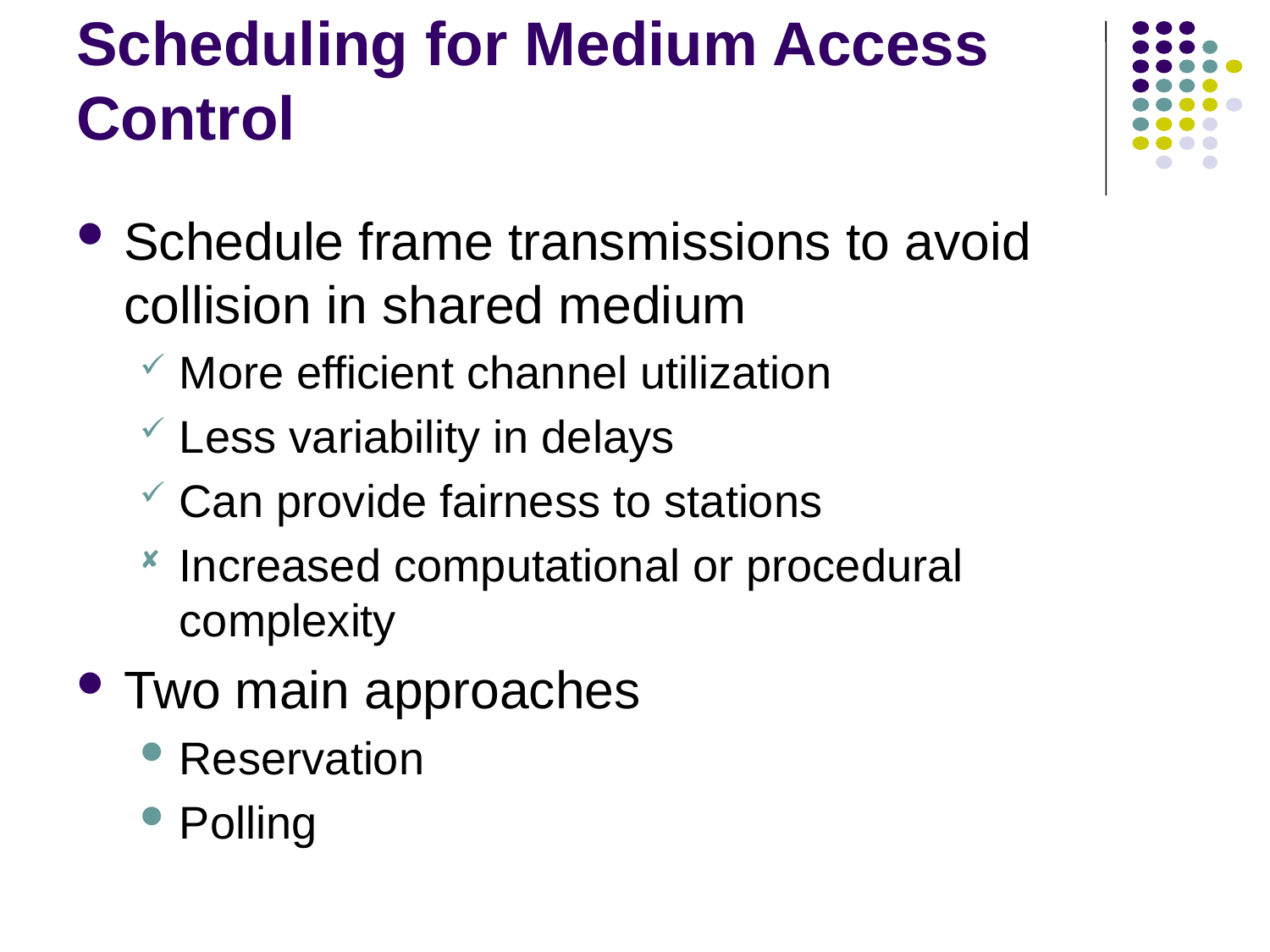

# Scheduling for Medium Access Control
Schedule frame transmissions to avoid collision in shared medium
More efficient channel utilization
Less variability in delays
Can provide fairness to stations
Increased computational or procedural complexity
Two main approaches
Reservation
Polling